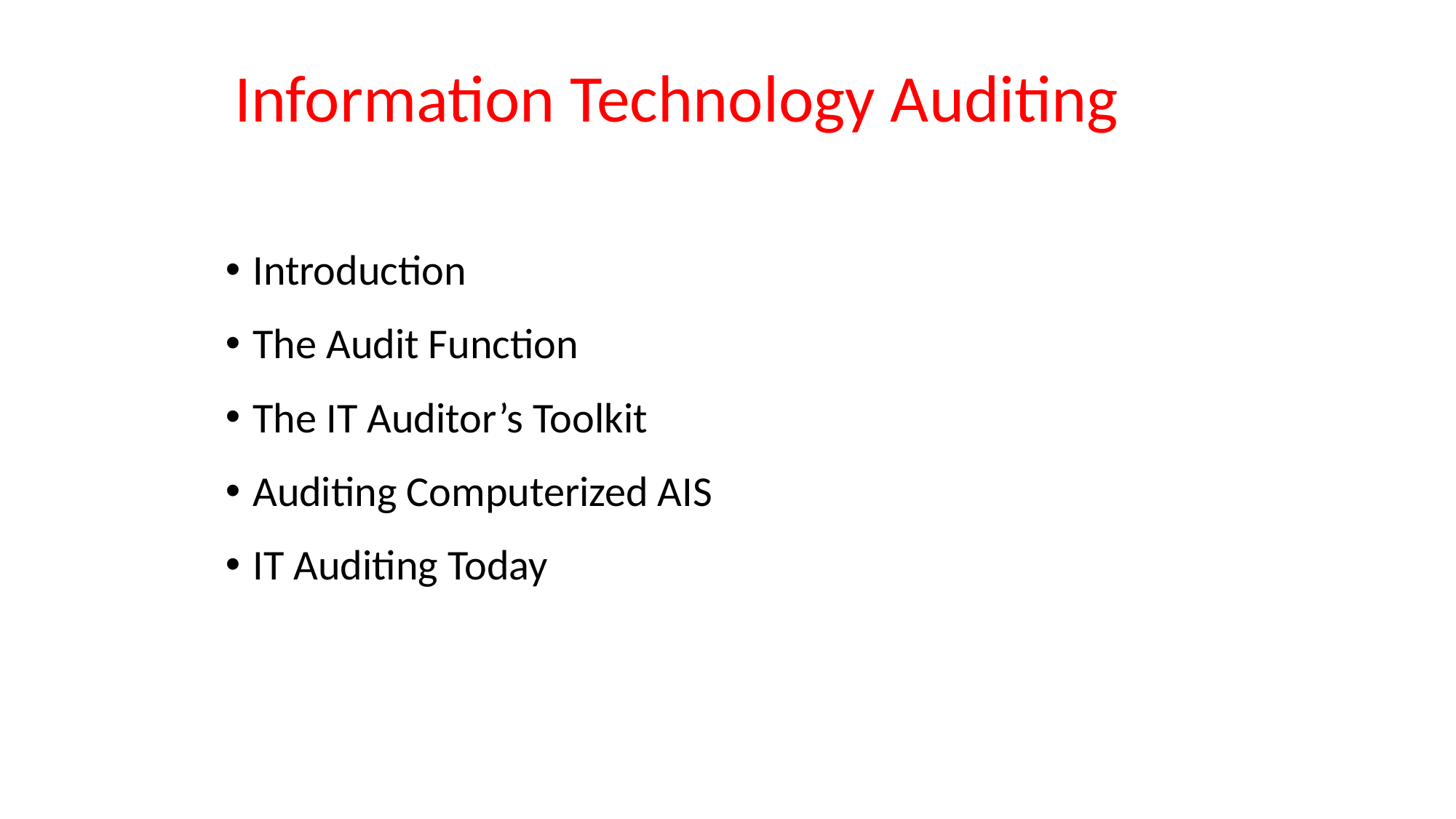

# Information Technology Auditing
Introduction
The Audit Function
The IT Auditor’s Toolkit
Auditing Computerized AIS
IT Auditing Today